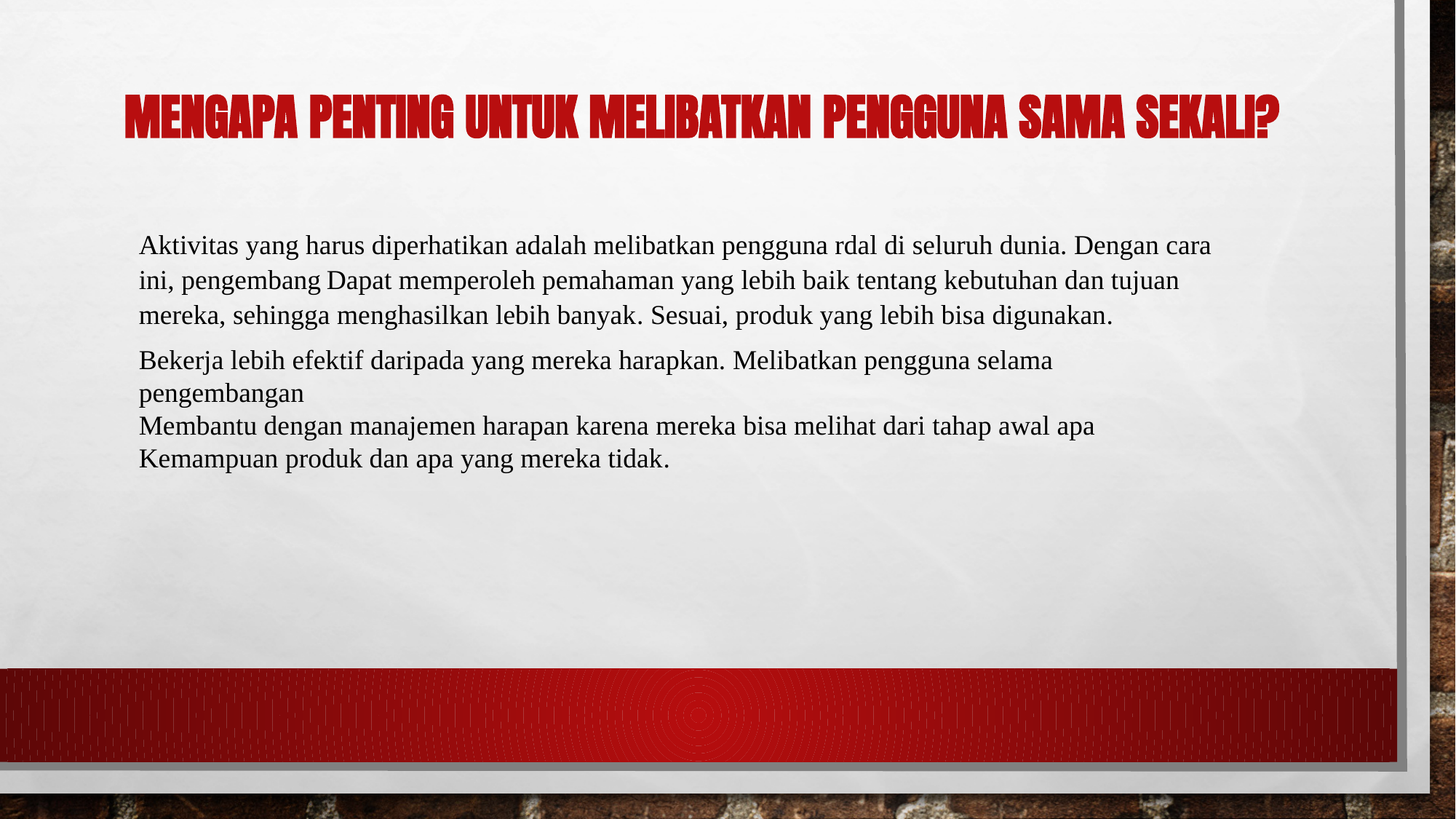

# Mengapa penting untuk melibatkan pengguna sama sekali?
Aktivitas yang harus diperhatikan adalah melibatkan pengguna rdal di seluruh dunia. Dengan cara ini, pengembang Dapat memperoleh pemahaman yang lebih baik tentang kebutuhan dan tujuan mereka, sehingga menghasilkan lebih banyak. Sesuai, produk yang lebih bisa digunakan.
Bekerja lebih efektif daripada yang mereka harapkan. Melibatkan pengguna selama pengembangan
Membantu dengan manajemen harapan karena mereka bisa melihat dari tahap awal apa
Kemampuan produk dan apa yang mereka tidak.